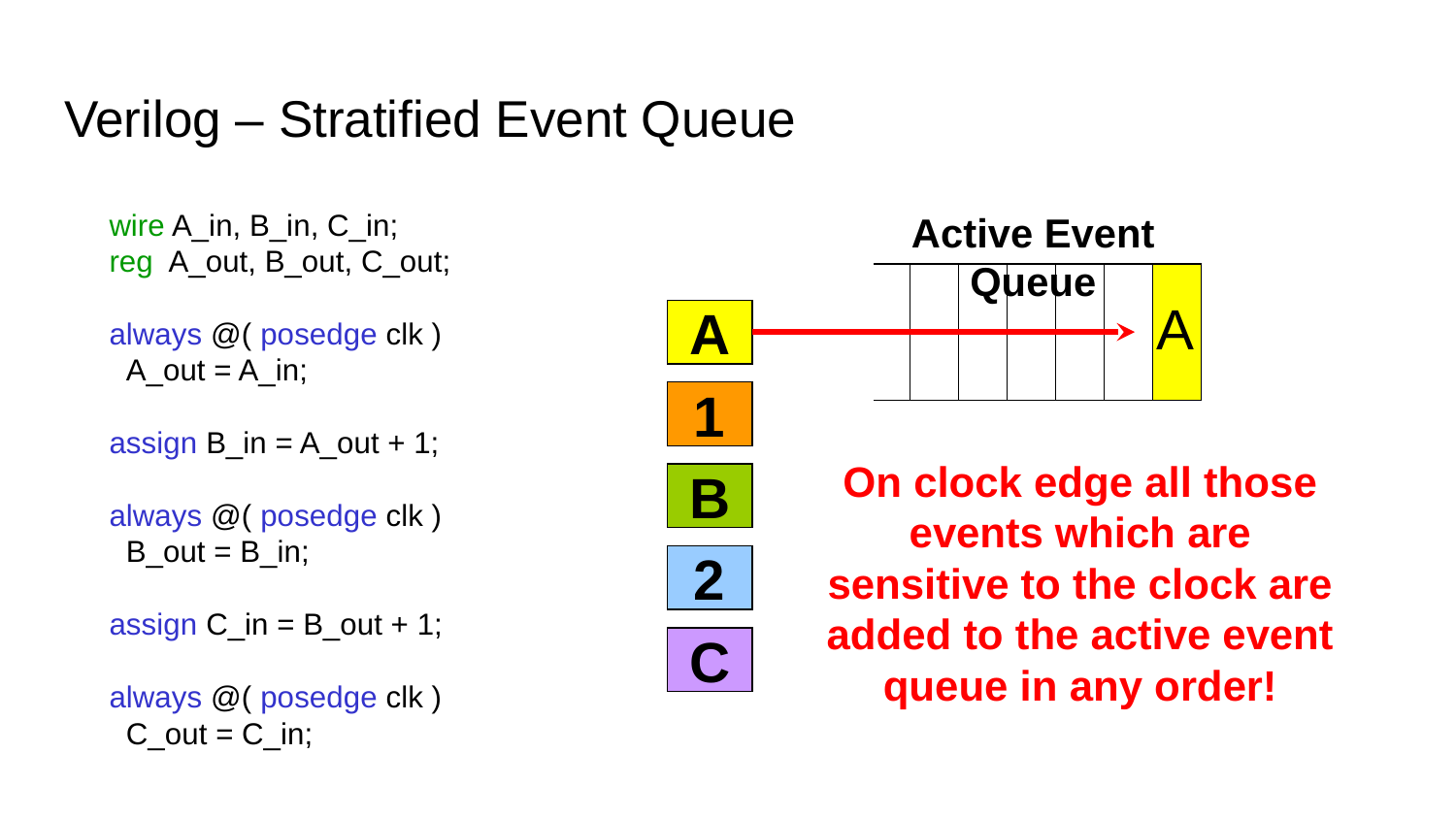

# Verilog – Stratified Event Queue
wire A_in, B_in, C_in;
reg  A_out, B_out, C_out;

always @( posedge clk )
  A_out = A_in;

assign B_in = A_out + 1;

always @( posedge clk )
  B_out = B_in;

assign C_in = B_out + 1;

always @( posedge clk )
  C_out = C_in;
Active Event Queue

A
A
1
On clock edge all those events which are sensitive to the clock are added to the active event queue in any order!
B
2
C